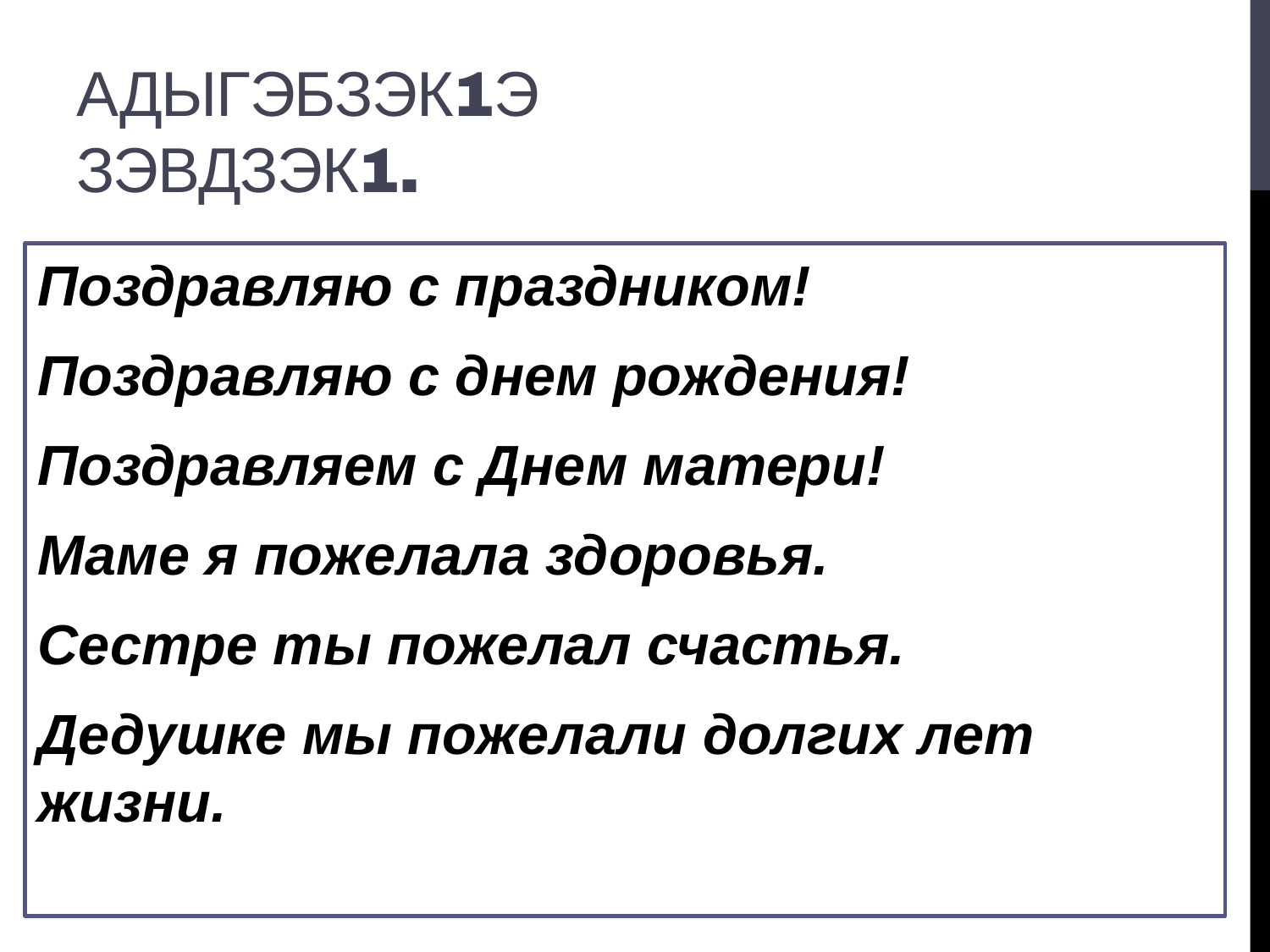

# Адыгэбзэк1э зэвдзэк1.
Поздравляю с праздником!
Поздравляю с днем рождения!
Поздравляем с Днем матери!
Маме я пожелала здоровья.
Сестре ты пожелал счастья.
Дедушке мы пожелали долгих лет жизни.